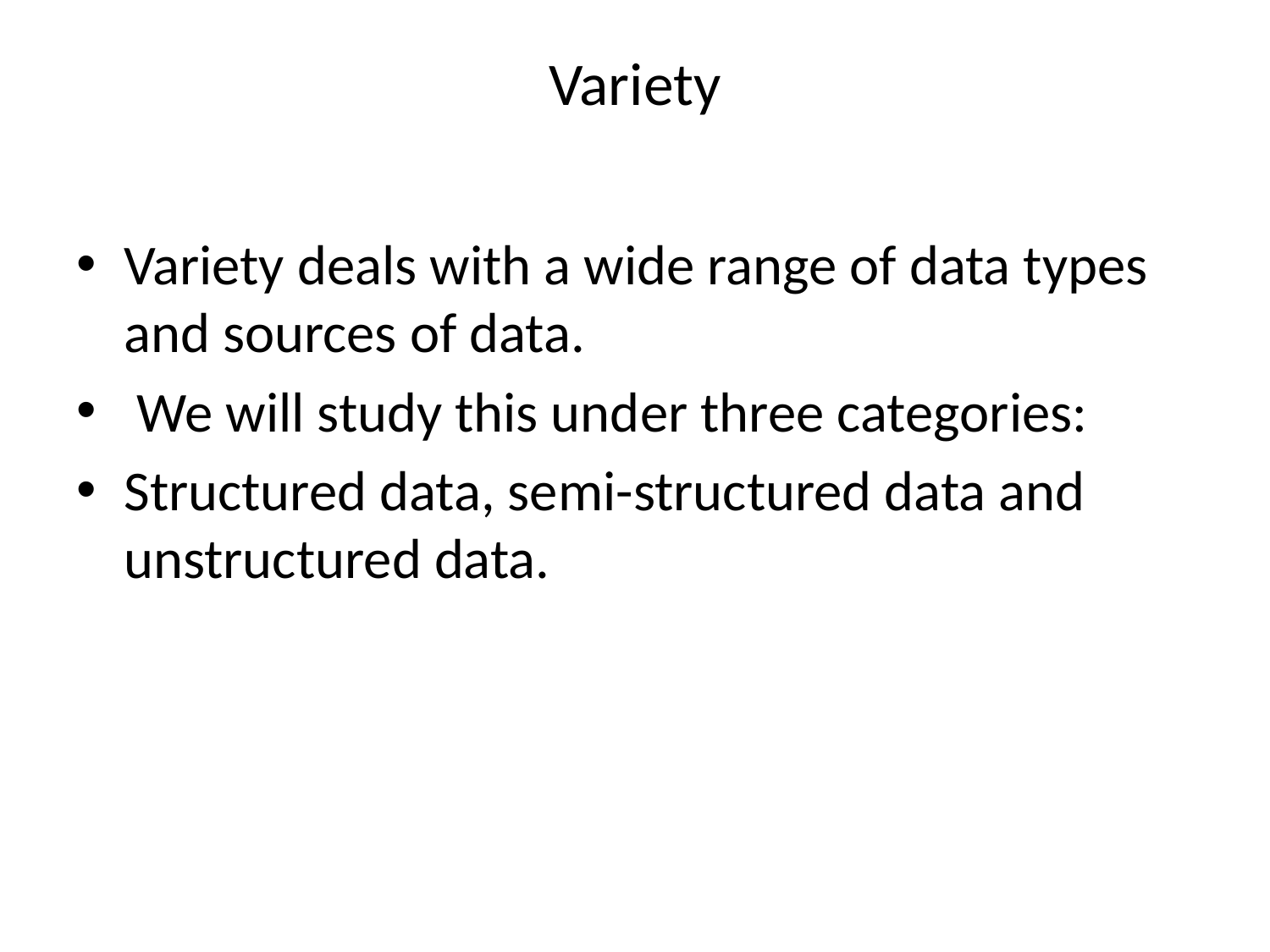

# Variety
Variety deals with a wide range of data types and sources of data.
 We will study this under three categories:
Structured data, semi-structured data and unstructured data.